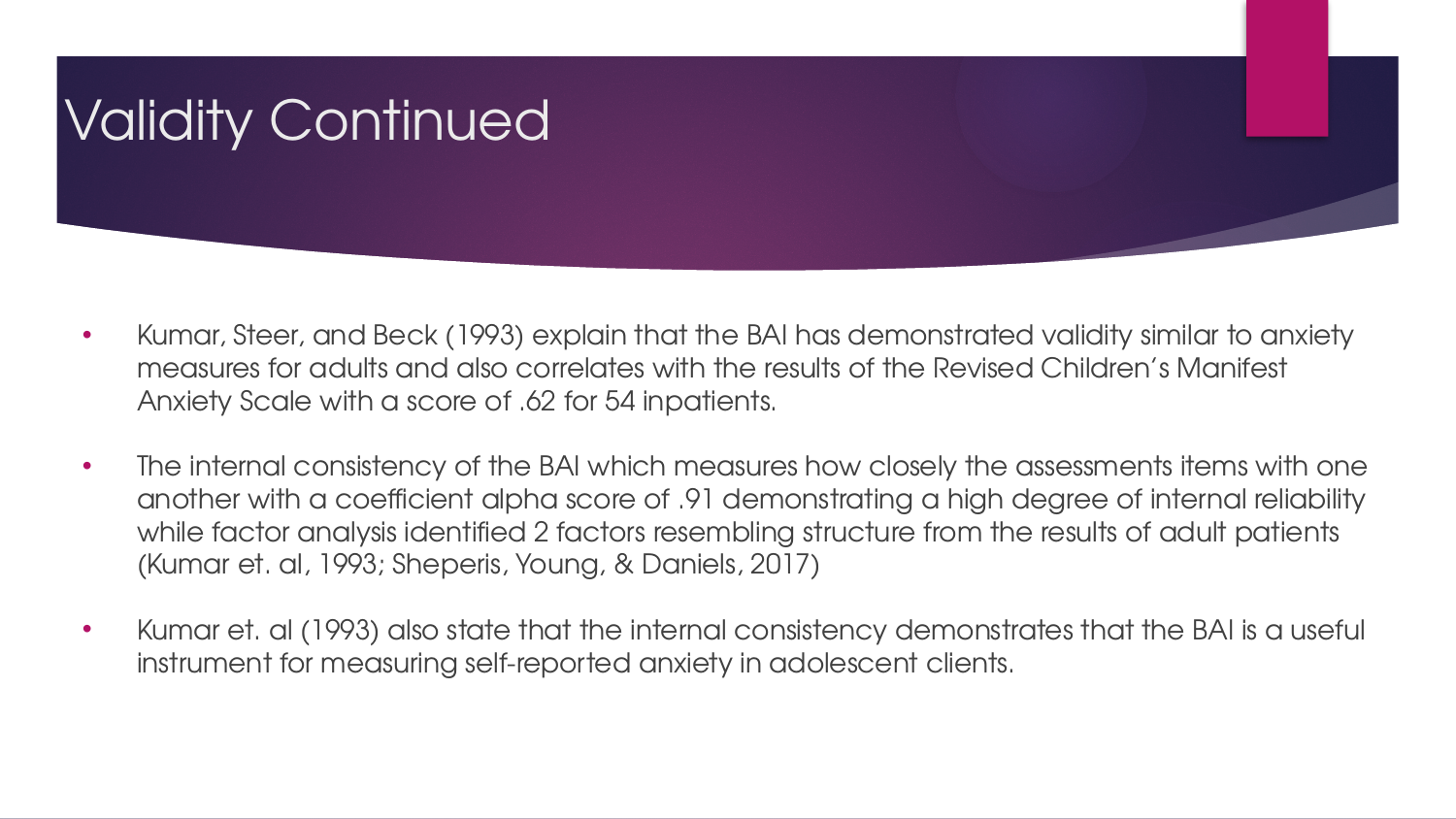

# Validity Continued
Kumar, Steer, and Beck (1993) explain that the BAI has demonstrated validity similar to anxiety measures for adults and also correlates with the results of the Revised Children’s Manifest Anxiety Scale with a score of .62 for 54 inpatients.

The internal consistency of the BAI which measures how closely the assessments items with one another with a coefficient alpha score of .91 demonstrating a high degree of internal reliability while factor analysis identified 2 factors resembling structure from the results of adult patients (Kumar et. al, 1993; Sheperis, Young, & Daniels, 2017)

Kumar et. al (1993) also state that the internal consistency demonstrates that the BAI is a useful instrument for measuring self-reported anxiety in adolescent clients.